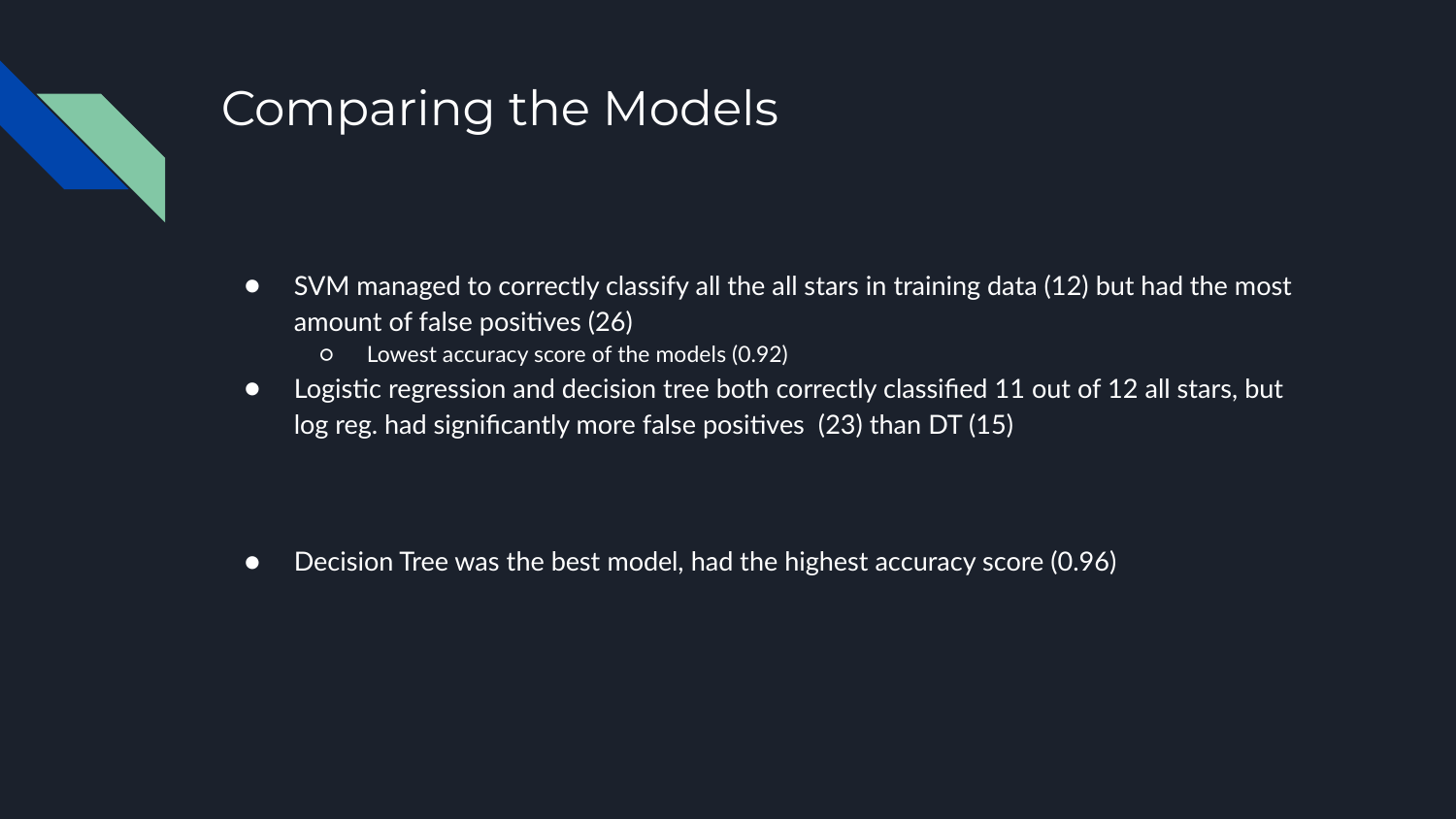

# Comparing the Models
SVM managed to correctly classify all the all stars in training data (12) but had the most amount of false positives (26)
Lowest accuracy score of the models (0.92)
Logistic regression and decision tree both correctly classified 11 out of 12 all stars, but log reg. had significantly more false positives  (23) than DT (15)

Decision Tree was the best model, had the highest accuracy score (0.96)